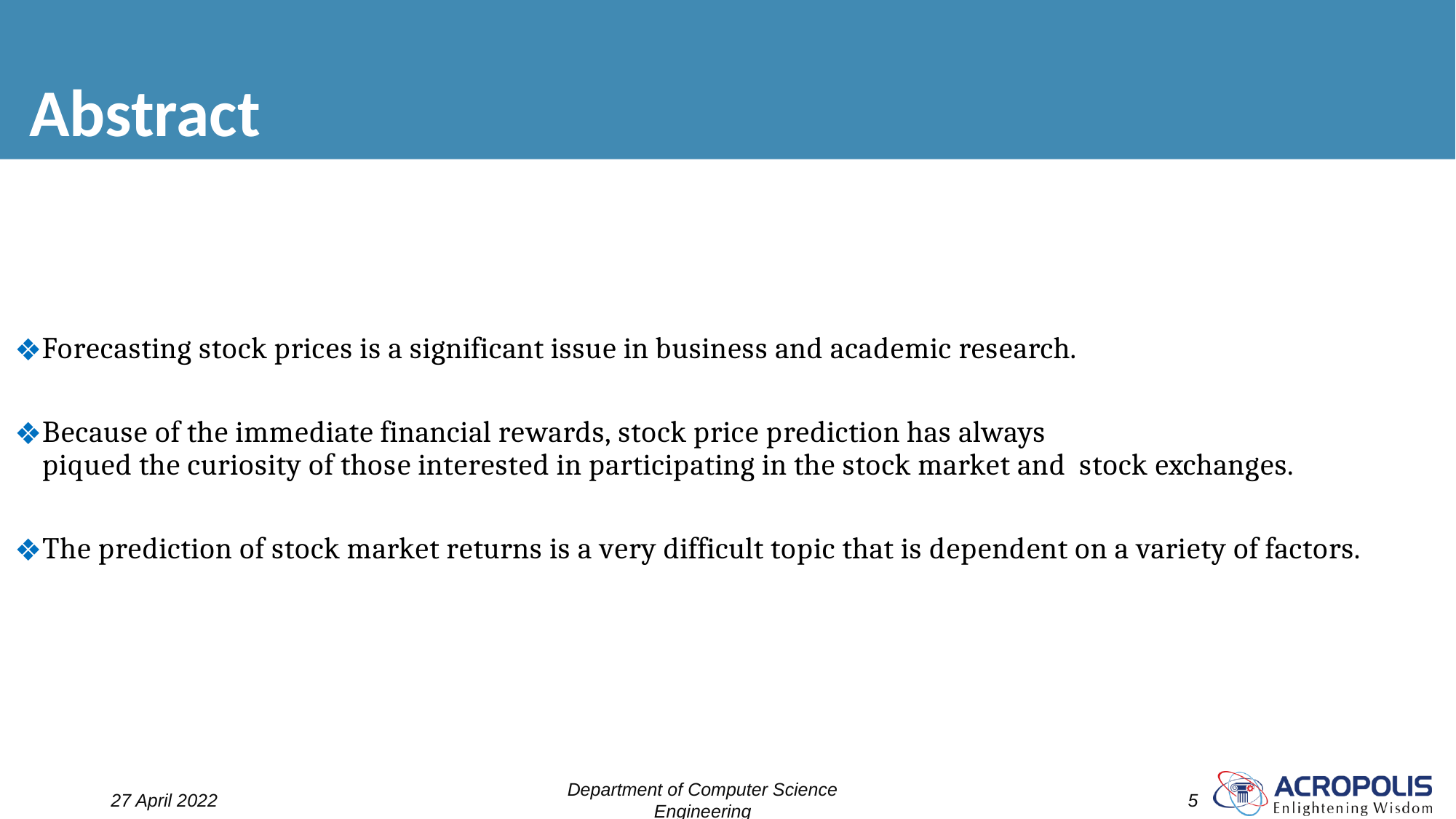

# Abstract

Forecasting stock prices is a significant issue in business and academic research.

Because of the immediate financial rewards, stock price prediction has always  piqued the curiosity of those interested in participating in the stock market and  stock exchanges.

The prediction of stock market returns is a very difficult topic that is dependent on a variety of factors.

27 April 2022
Department of Computer Science Engineering
5